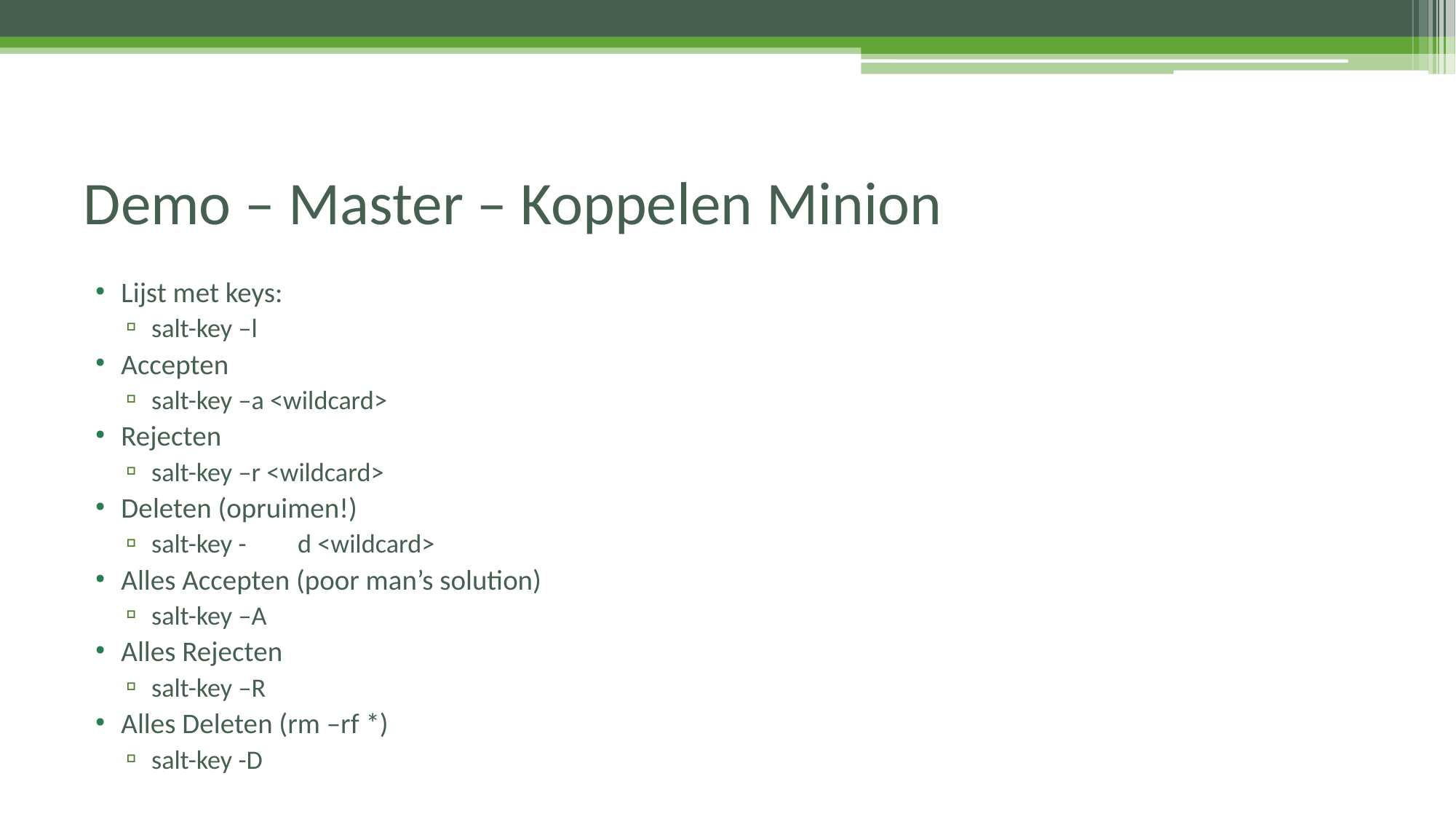

# Demo – Master – Koppelen Minion
Lijst met keys:
salt-key –l
Accepten
salt-key –a <wildcard>
Rejecten
salt-key –r <wildcard>
Deleten (opruimen!)
salt-key -	d <wildcard>
Alles Accepten (poor man’s solution)
salt-key –A
Alles Rejecten
salt-key –R
Alles Deleten (rm –rf *)
salt-key -D